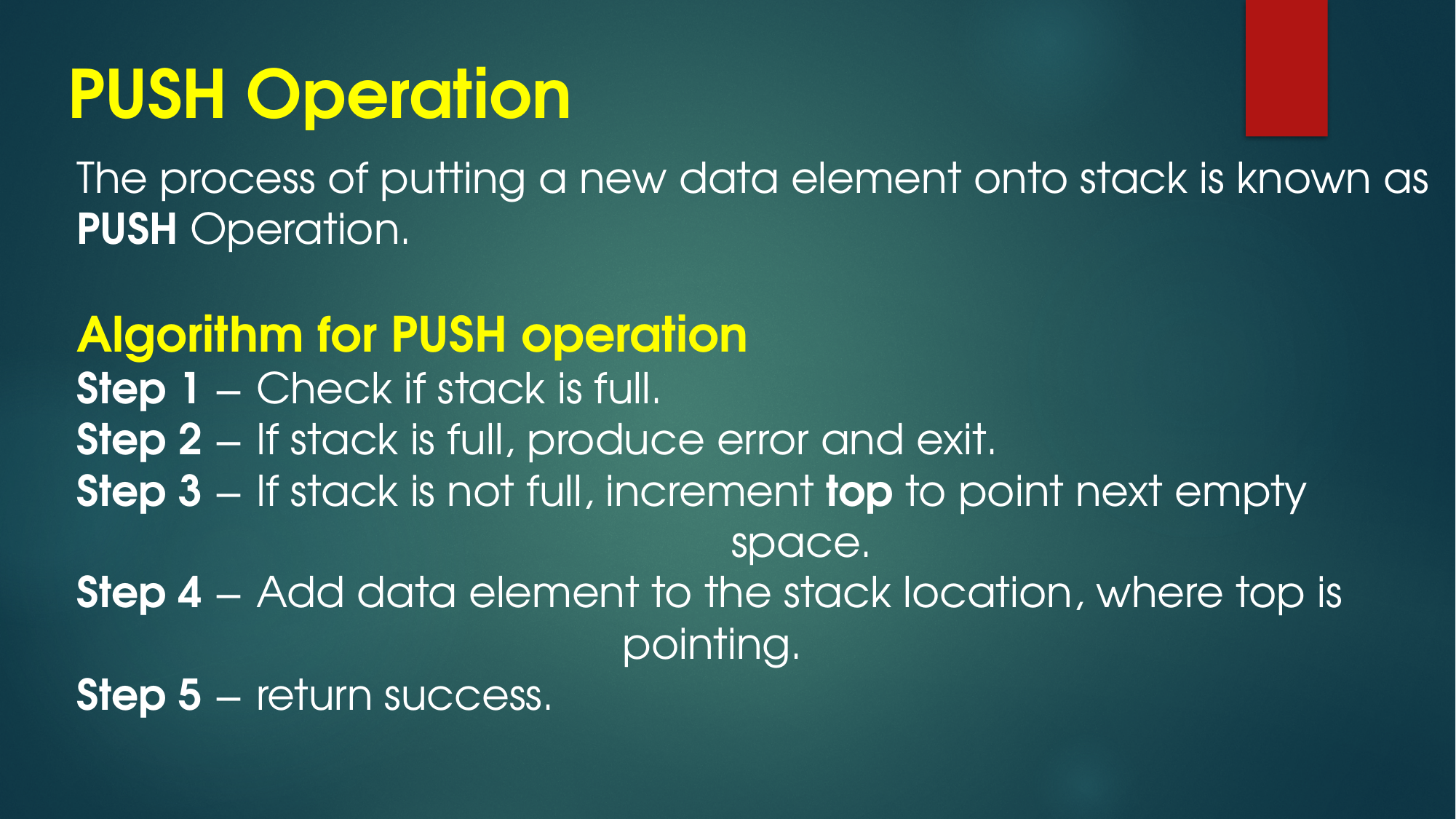

# PUSH Operation
The process of putting a new data element onto stack is known as PUSH Operation.

Algorithm for PUSH operation
Step 1 − Check if stack is full.
Step 2 − If stack is full, produce error and exit.
Step 3 − If stack is not full, increment top to point next empty 				 			space.
Step 4 − Add data element to the stack location, where top is 						pointing.
Step 5 − return success.